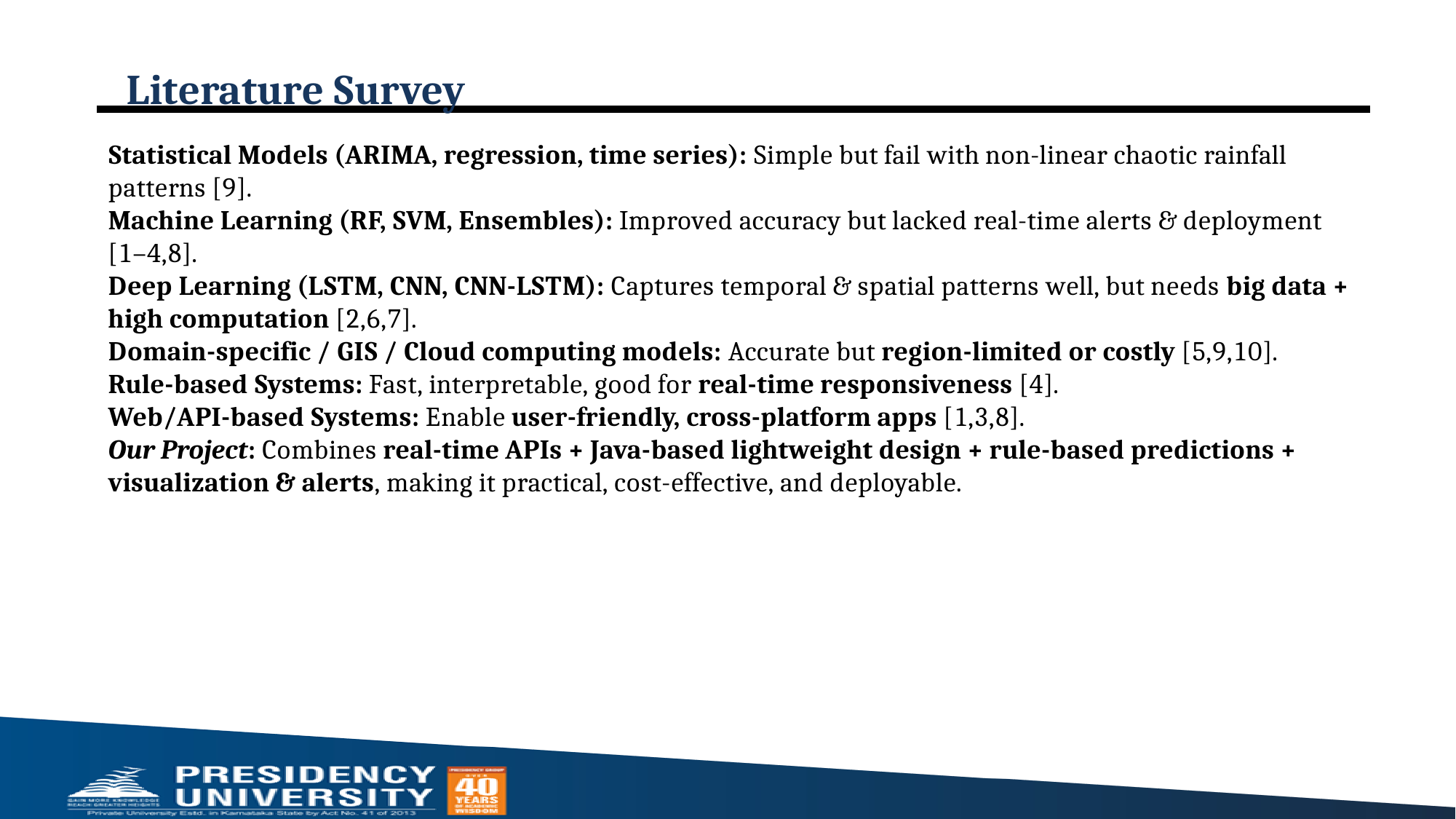

# Literature Survey
Statistical Models (ARIMA, regression, time series): Simple but fail with non-linear chaotic rainfall patterns [9].
Machine Learning (RF, SVM, Ensembles): Improved accuracy but lacked real-time alerts & deployment [1–4,8].
Deep Learning (LSTM, CNN, CNN-LSTM): Captures temporal & spatial patterns well, but needs big data + high computation [2,6,7].
Domain-specific / GIS / Cloud computing models: Accurate but region-limited or costly [5,9,10].
Rule-based Systems: Fast, interpretable, good for real-time responsiveness [4].
Web/API-based Systems: Enable user-friendly, cross-platform apps [1,3,8].
Our Project: Combines real-time APIs + Java-based lightweight design + rule-based predictions + visualization & alerts, making it practical, cost-effective, and deployable.